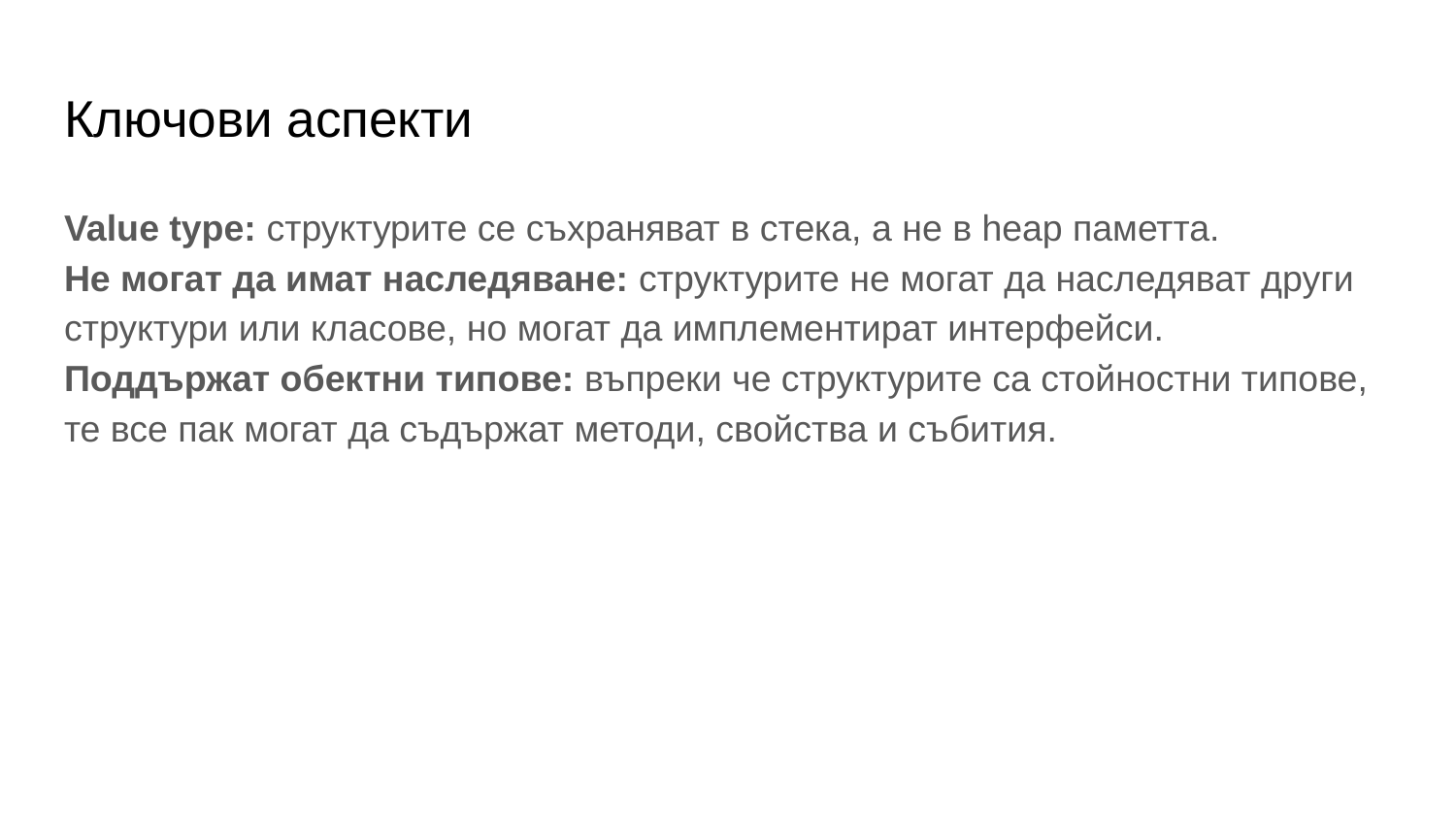

# Ключови аспекти
Value type: структурите се съхраняват в стека, а не в heap паметта.
Не могат да имат наследяване: структурите не могат да наследяват други структури или класове, но могат да имплементират интерфейси.
Поддържат обектни типове: въпреки че структурите са стойностни типове, те все пак могат да съдържат методи, свойства и събития.